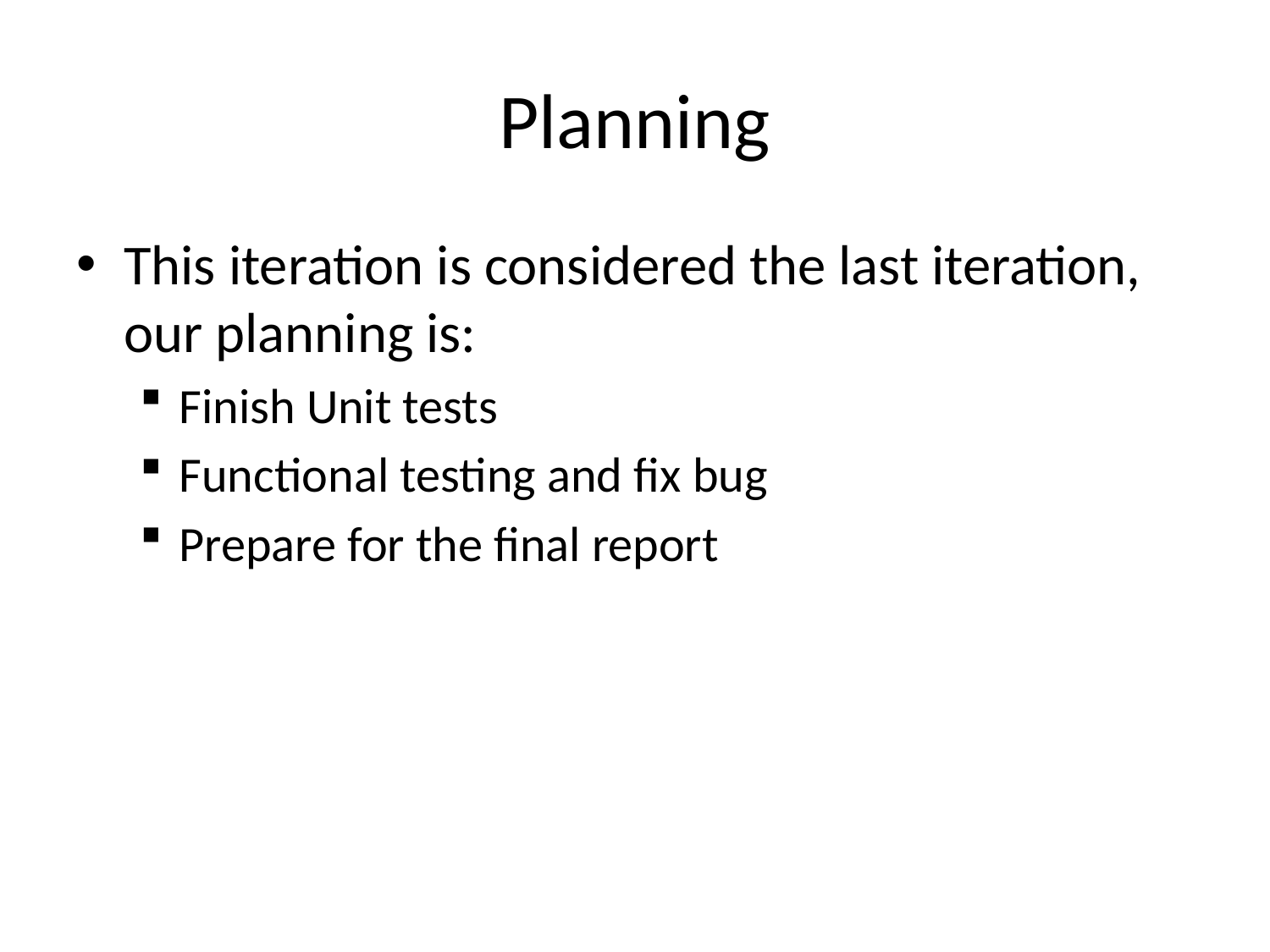

# Planning
This iteration is considered the last iteration, our planning is:
Finish Unit tests
Functional testing and fix bug
Prepare for the final report